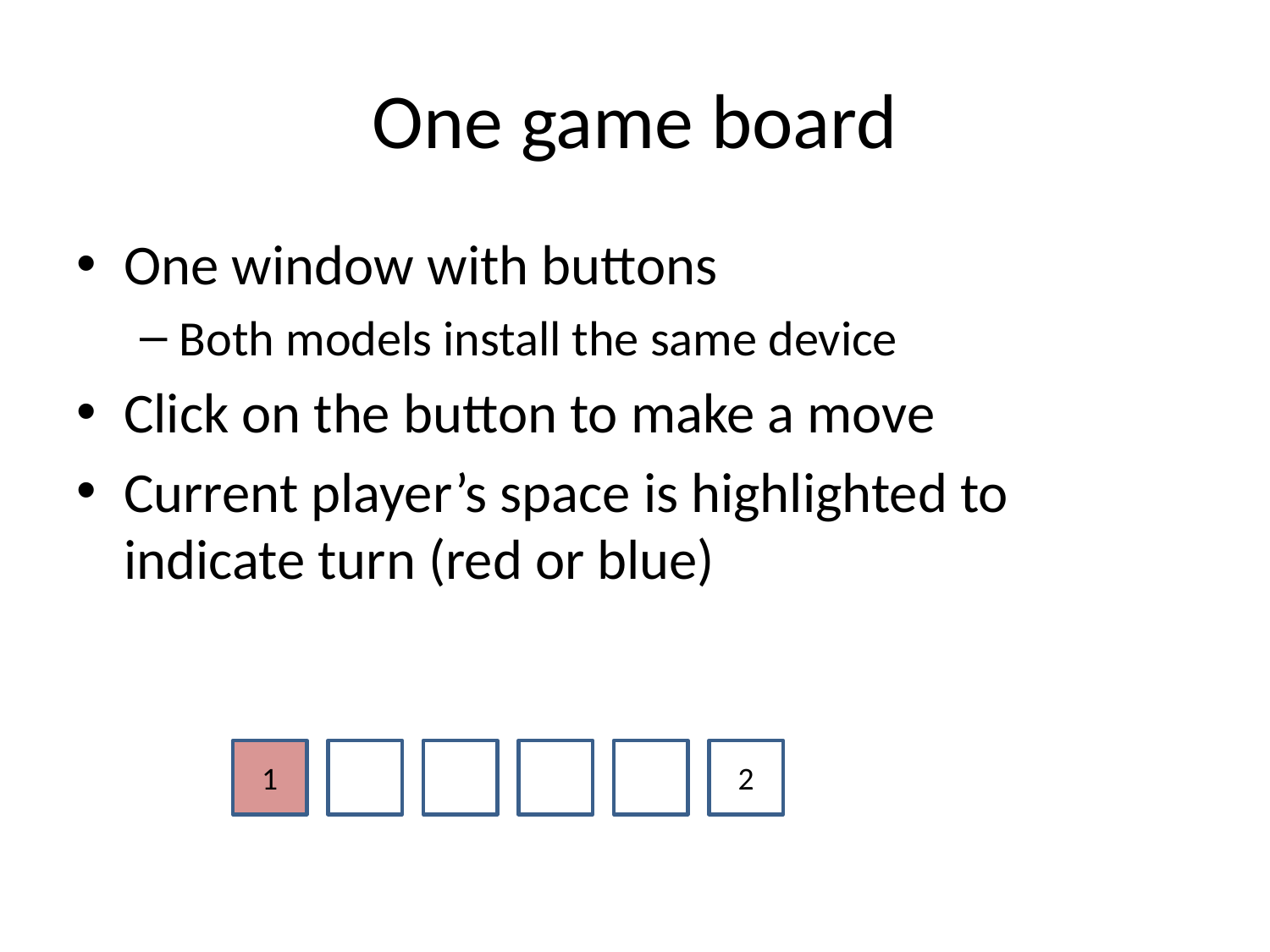

# One game board
One window with buttons
Both models install the same device
Click on the button to make a move
Current player’s space is highlighted to indicate turn (red or blue)

1

2